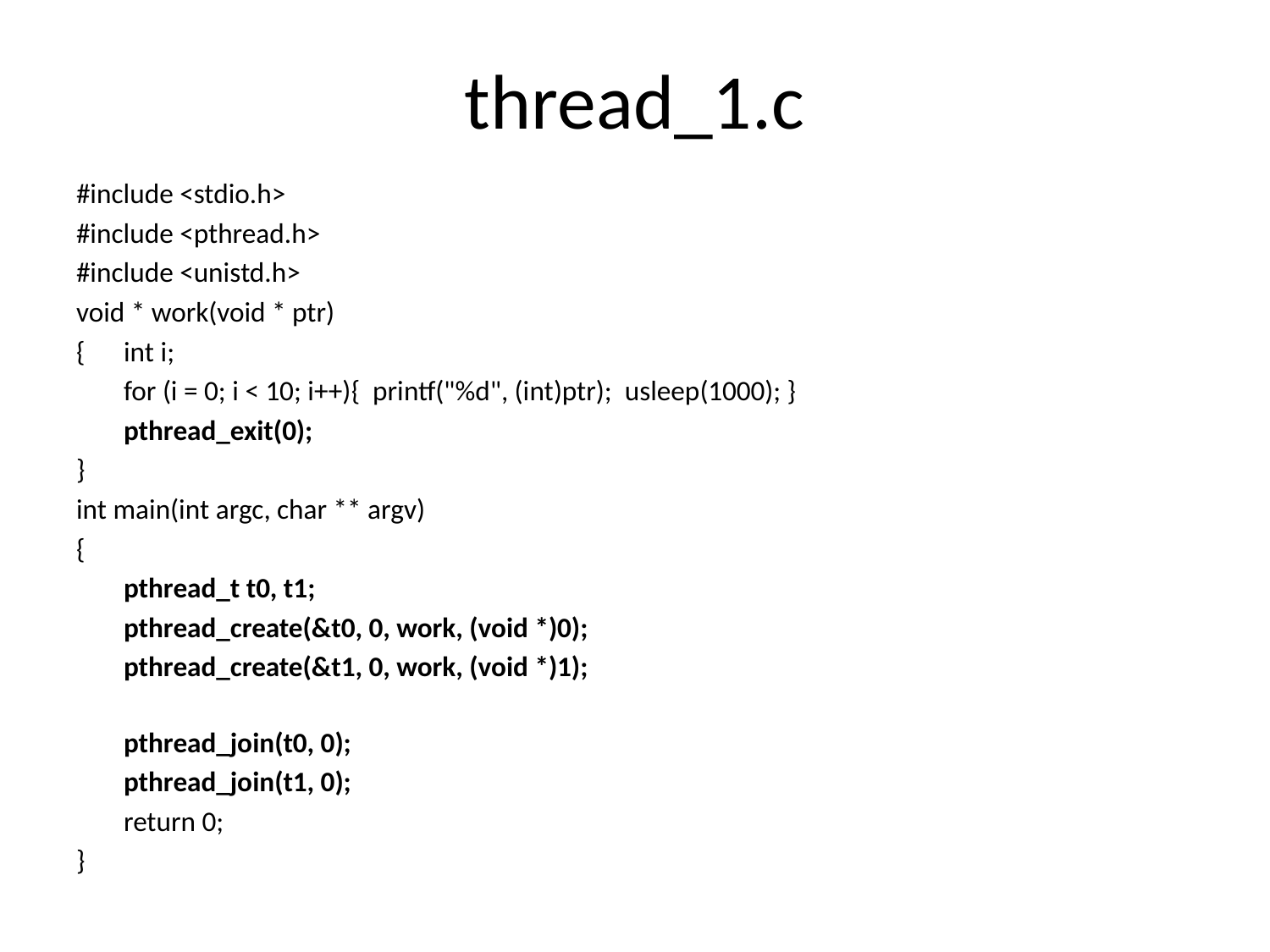

thread_1.c
#include <stdio.h>
#include <pthread.h>
#include <unistd.h>
void * work(void * ptr)
{	int i;
	for (i = 0; i < 10; i++){  printf("%d", (int)ptr);  usleep(1000); }
	pthread_exit(0);
}
int main(int argc, char ** argv)
{
	pthread_t t0, t1;
	pthread_create(&t0, 0, work, (void *)0);
	pthread_create(&t1, 0, work, (void *)1);

	pthread_join(t0, 0);
	pthread_join(t1, 0);
	return 0;
}